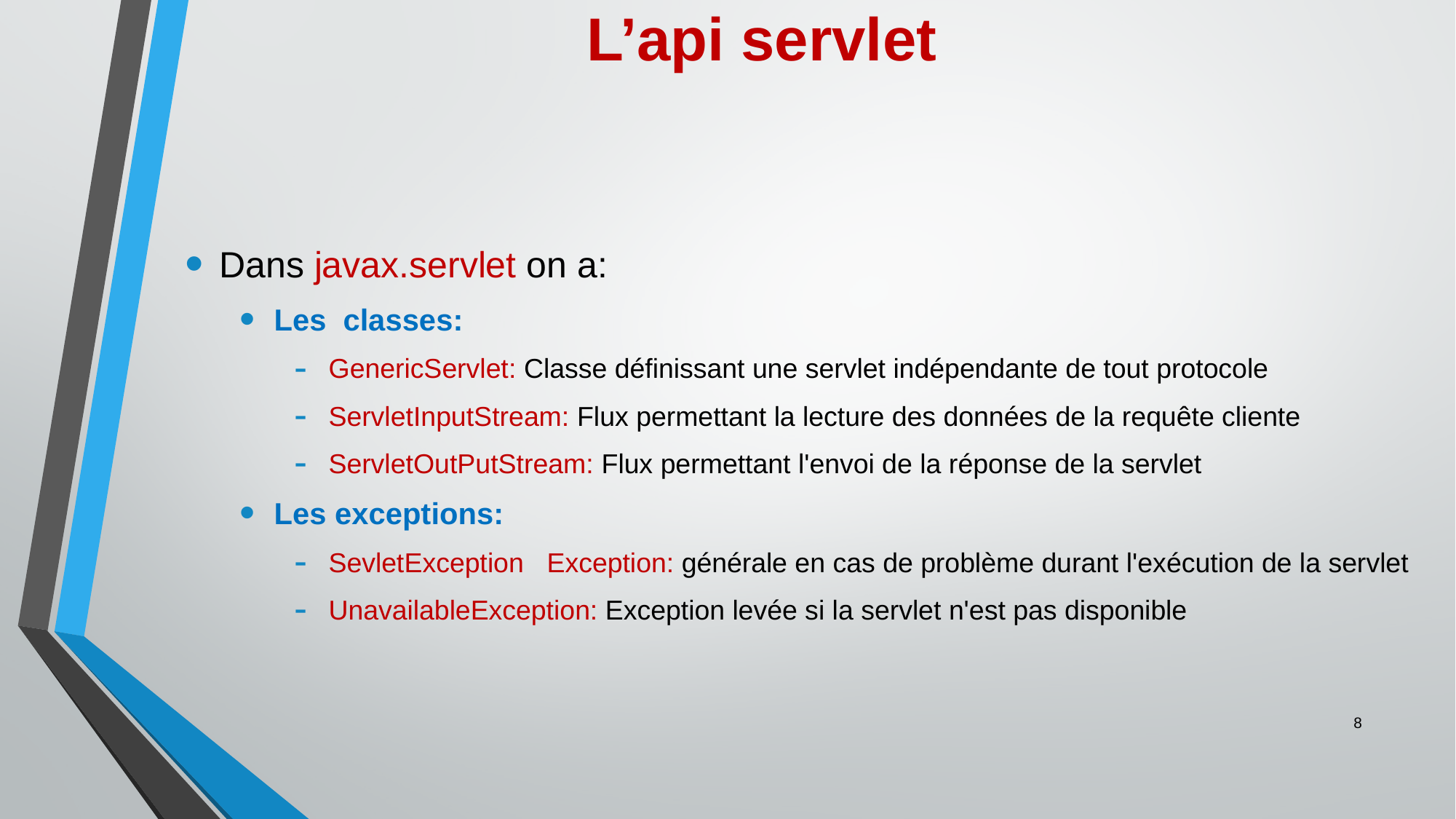

# L’api servlet
Dans javax.servlet on a:
Les  classes:
GenericServlet: Classe définissant une servlet indépendante de tout protocole
ServletInputStream: Flux permettant la lecture des données de la requête cliente
ServletOutPutStream: Flux permettant l'envoi de la réponse de la servlet
Les exceptions:
SevletException	Exception: générale en cas de problème durant l'exécution de la servlet
UnavailableException: Exception levée si la servlet n'est pas disponible
8